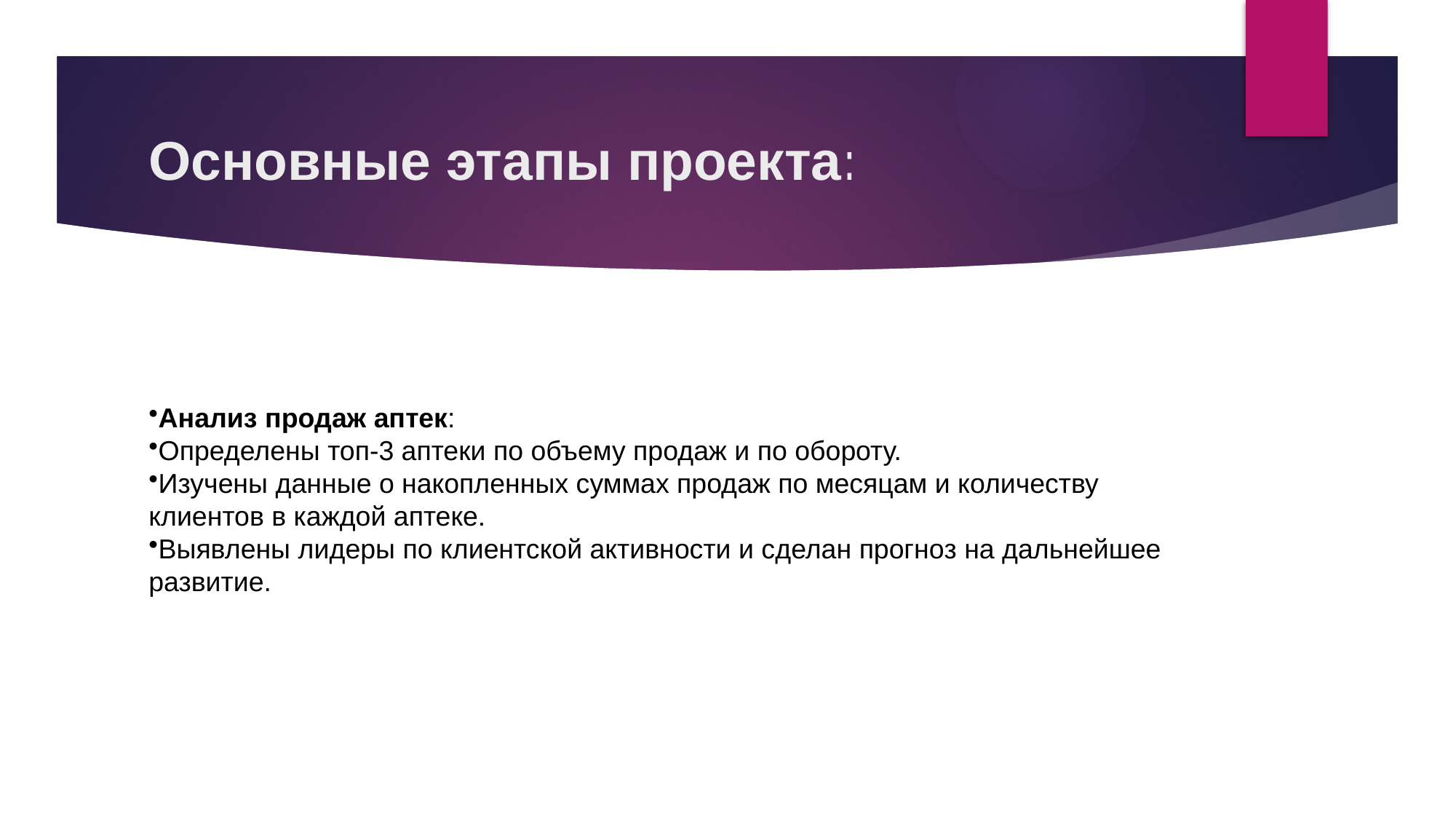

# Основные этапы проекта:
Анализ продаж аптек:
Определены топ-3 аптеки по объему продаж и по обороту.
Изучены данные о накопленных суммах продаж по месяцам и количеству клиентов в каждой аптеке.
Выявлены лидеры по клиентской активности и сделан прогноз на дальнейшее развитие.